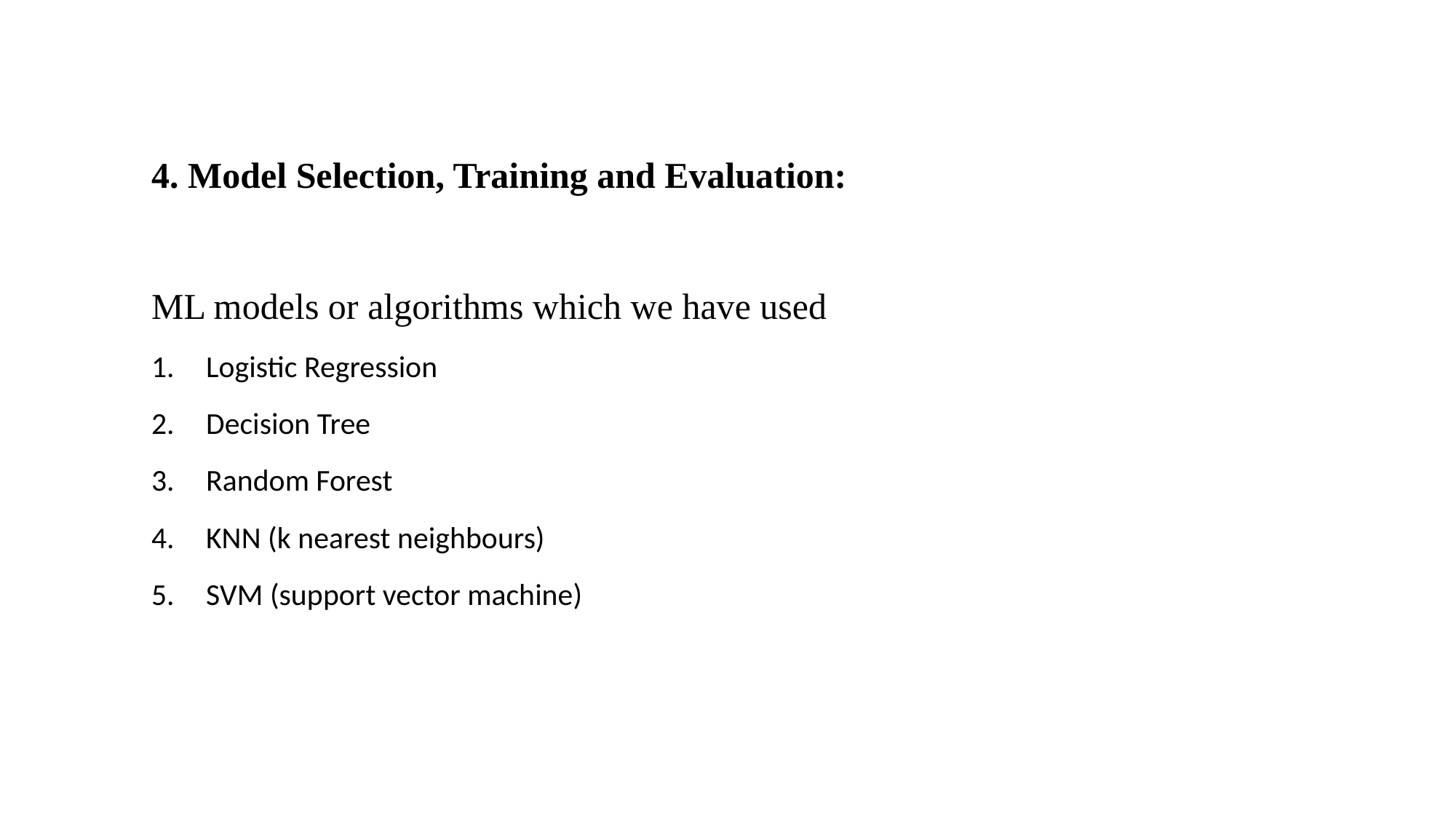

4. Model Selection, Training and Evaluation:

ML models or algorithms which we have used
Logistic Regression
Decision Tree
Random Forest
KNN (k nearest neighbours)
SVM (support vector machine)